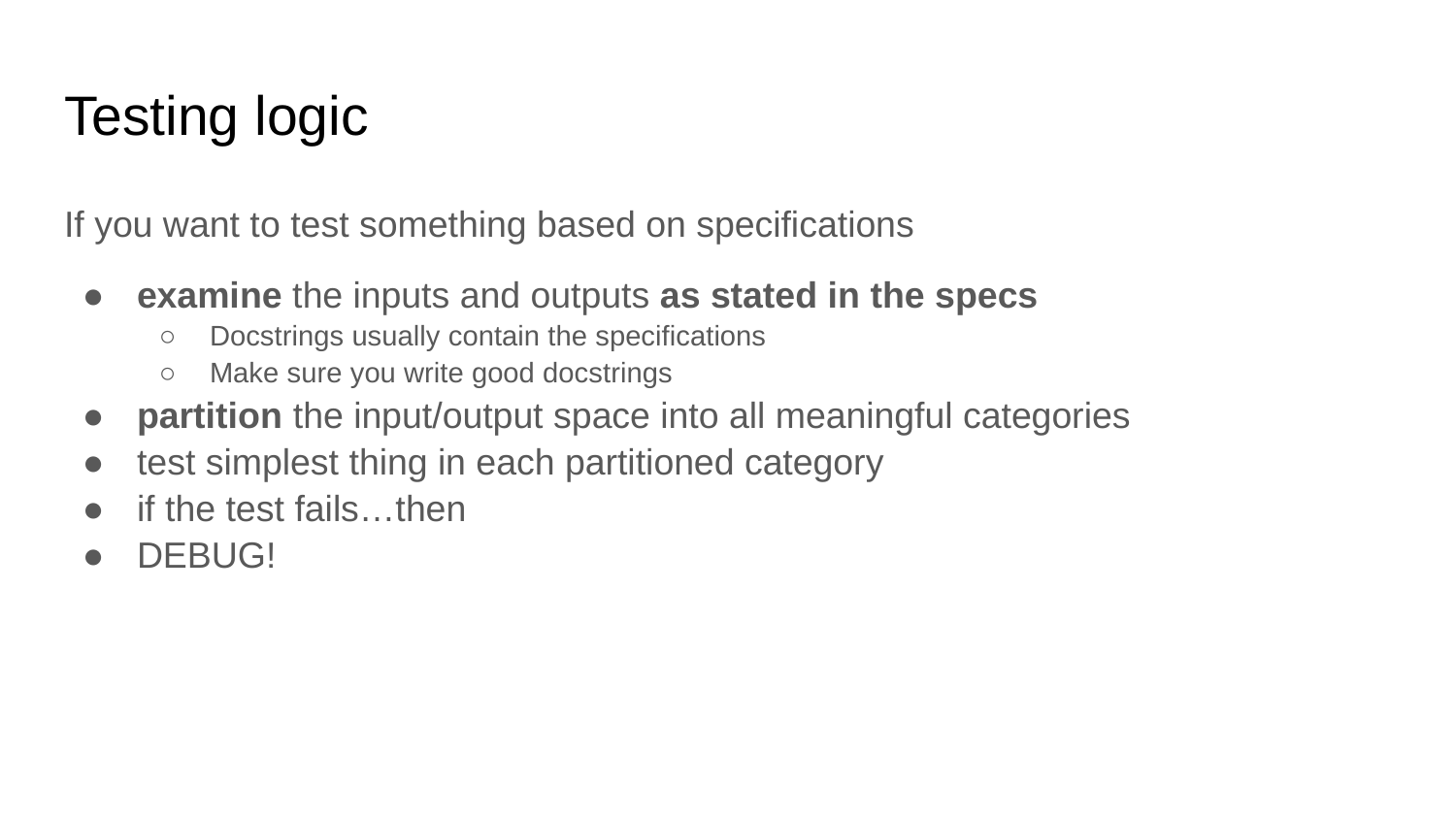

# Testing logic
If you want to test something based on specifications
examine the inputs and outputs as stated in the specs
Docstrings usually contain the specifications
Make sure you write good docstrings
partition the input/output space into all meaningful categories
test simplest thing in each partitioned category
if the test fails…then
DEBUG!